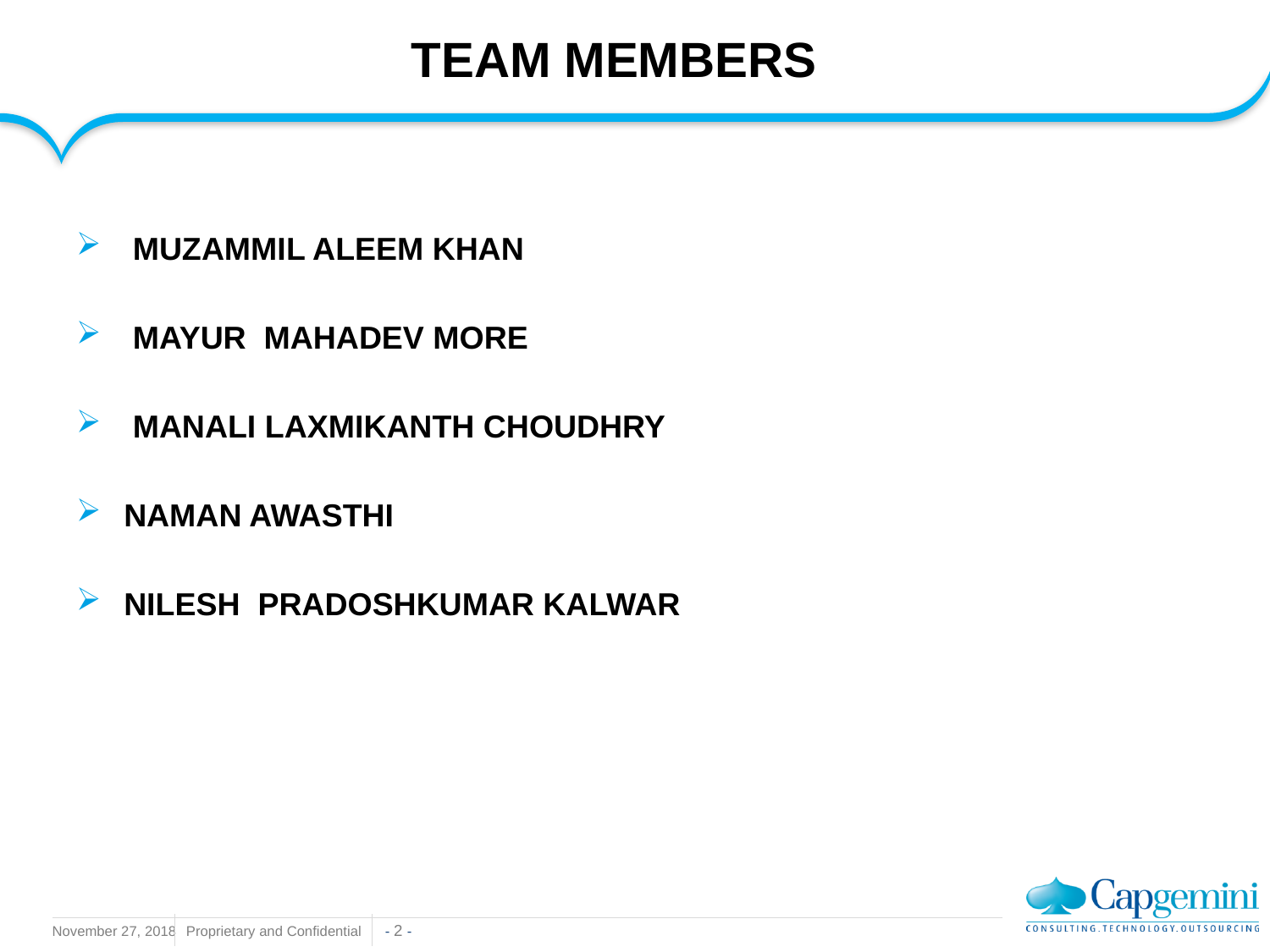

# TEAM MEMBERS
 MUZAMMIL ALEEM KHAN

 MAYUR  MAHADEV MORE

 MANALI LAXMIKANTH CHOUDHRY

NAMAN AWASTHI

NILESH  PRADOSHKUMAR KALWAR